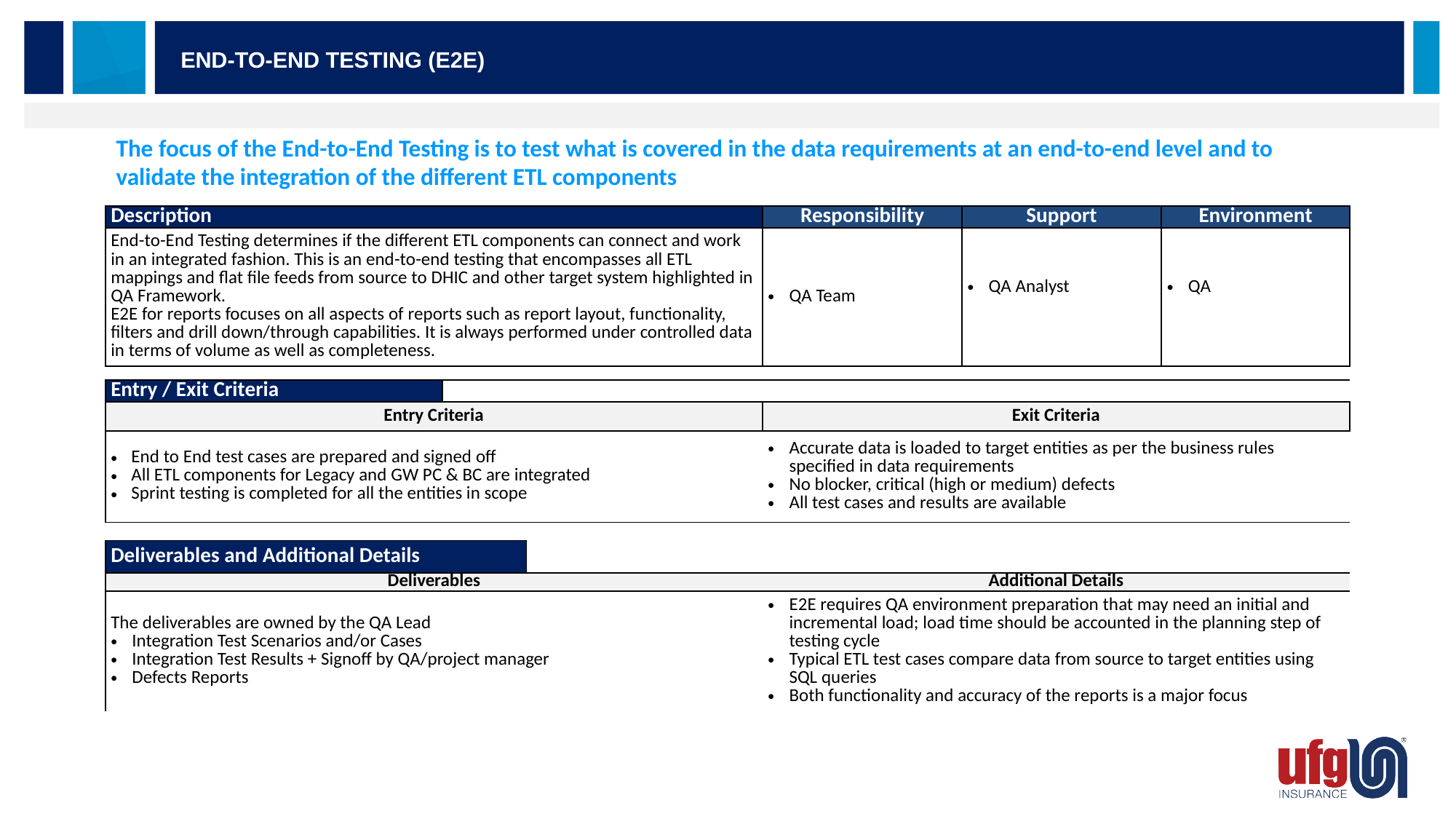

End-to-End Testing (E2E)
# The focus of the End-to-End Testing is to test what is covered in the data requirements at an end-to-end level and to validate the integration of the different ETL components
| Description |  |  | Responsibility | Support | Environment |
| --- | --- | --- | --- | --- | --- |
| End-to-End Testing determines if the different ETL components can connect and work in an integrated fashion. This is an end-to-end testing that encompasses all ETL mappings and flat file feeds from source to DHIC and other target system highlighted in QA Framework. E2E for reports focuses on all aspects of reports such as report layout, functionality, filters and drill down/through capabilities. It is always performed under controlled data in terms of volume as well as completeness. |  |  | QA Team | QA Analyst | QA |
|  |  |  |  |  |  |
| Entry / Exit Criteria |  |  |  |  |  |
| Entry Criteria |  |  | Exit Criteria |  |  |
| End to End test cases are prepared and signed off All ETL components for Legacy and GW PC & BC are integrated Sprint testing is completed for all the entities in scope |  |  | Accurate data is loaded to target entities as per the business rules specified in data requirements No blocker, critical (high or medium) defects All test cases and results are available |  |  |
|  |  |  |  |  |  |
| Deliverables and Additional Details |  |  |  |  |  |
| Deliverables |  |  | Additional Details |  |  |
| The deliverables are owned by the QA Lead Integration Test Scenarios and/or Cases Integration Test Results + Signoff by QA/project manager Defects Reports |  |  | E2E requires QA environment preparation that may need an initial and incremental load; load time should be accounted in the planning step of testing cycle Typical ETL test cases compare data from source to target entities using SQL queries Both functionality and accuracy of the reports is a major focus |  |  |